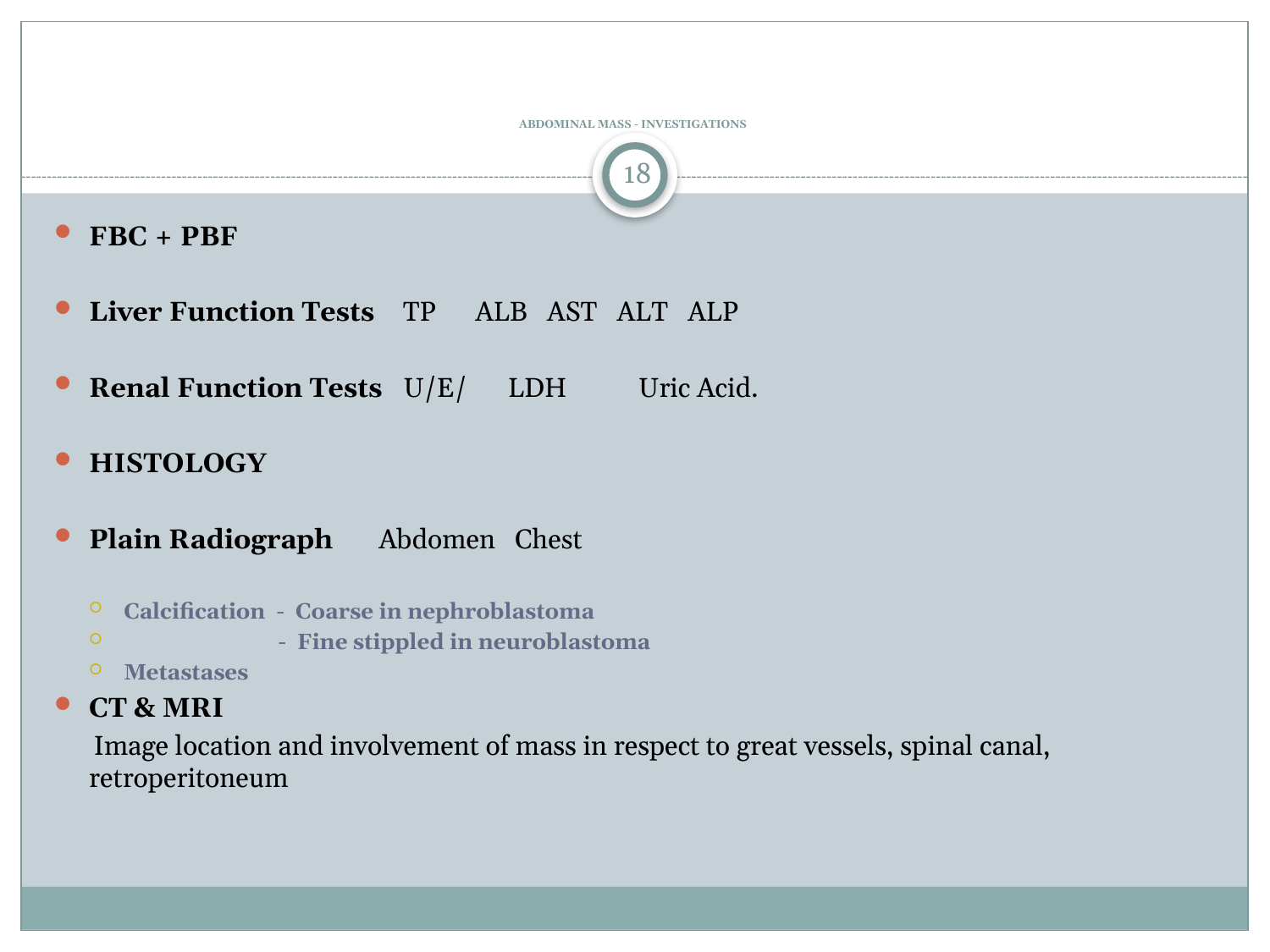

# ABDOMINAL MASS - INVESTIGATIONS
18
FBC + PBF

Liver Function Tests    TP      ALB   AST   ALT   ALP

Renal Function Tests   U/E/      LDH           Uric Acid.

HISTOLOGY

Plain Radiograph 	Abdomen   Chest

Calcification  -  Coarse in nephroblastoma
                            -  Fine stippled in neuroblastoma
Metastases
CT & MRI
      Image location and involvement of mass in respect to great vessels, spinal canal, retroperitoneum